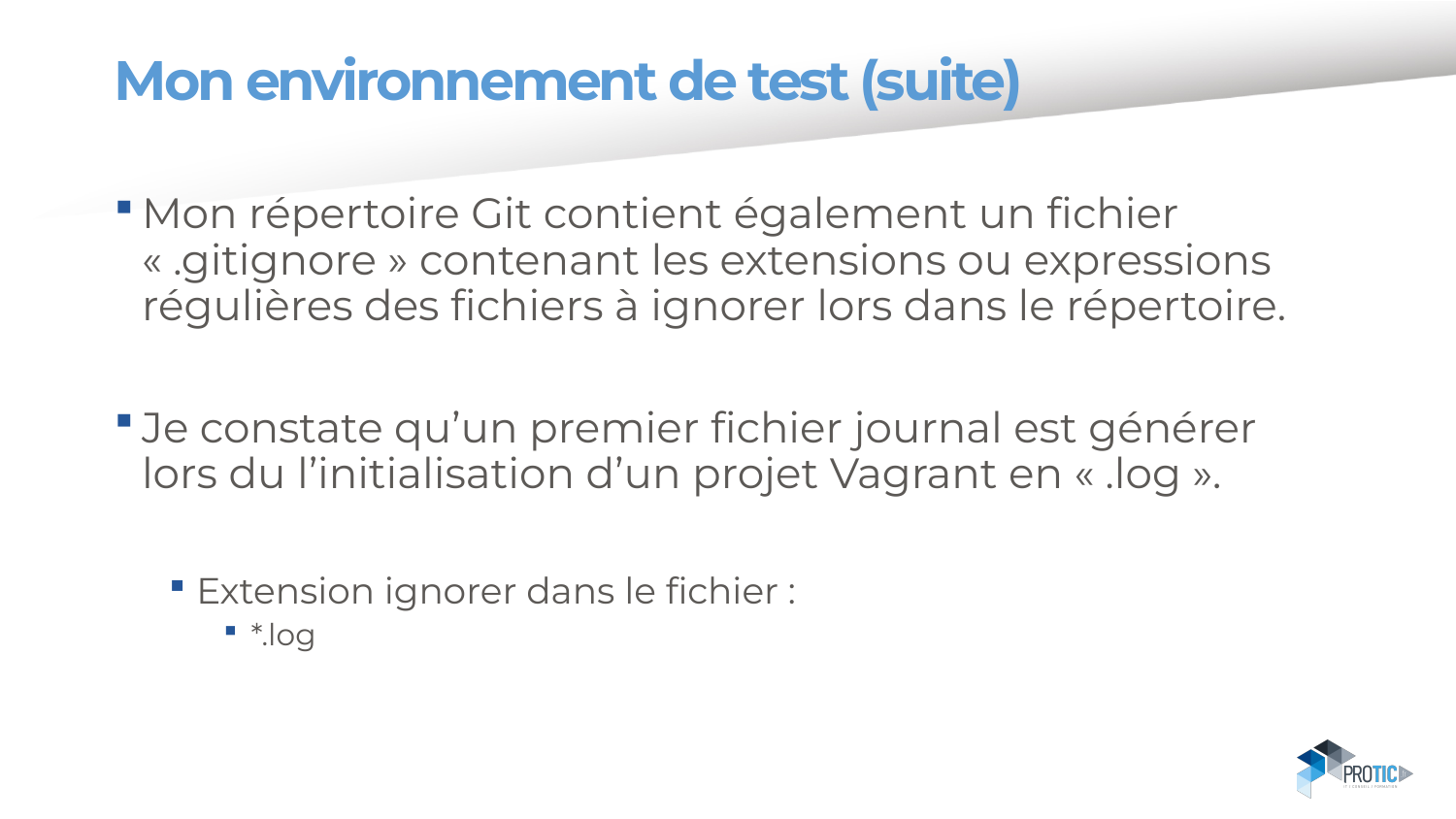

# Mon environnement de test (suite)
Mon répertoire Git contient également un fichier « .gitignore » contenant les extensions ou expressions régulières des fichiers à ignorer lors dans le répertoire.

Je constate qu’un premier fichier journal est générer lors du l’initialisation d’un projet Vagrant en « .log ».

Extension ignorer dans le fichier :
*.log